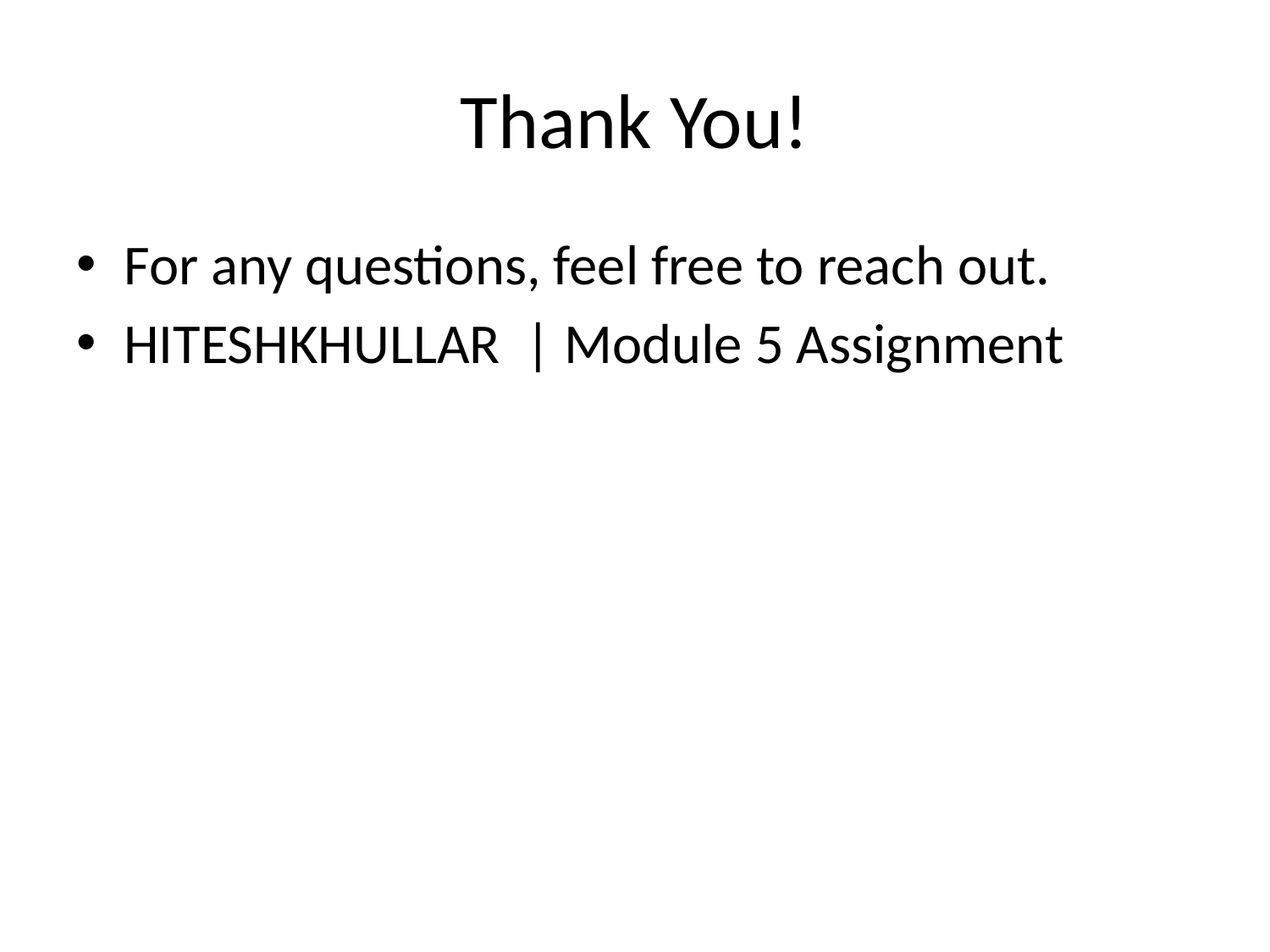

# Thank You!
For any questions, feel free to reach out.
HITESHKHULLAR  | Module 5 Assignment